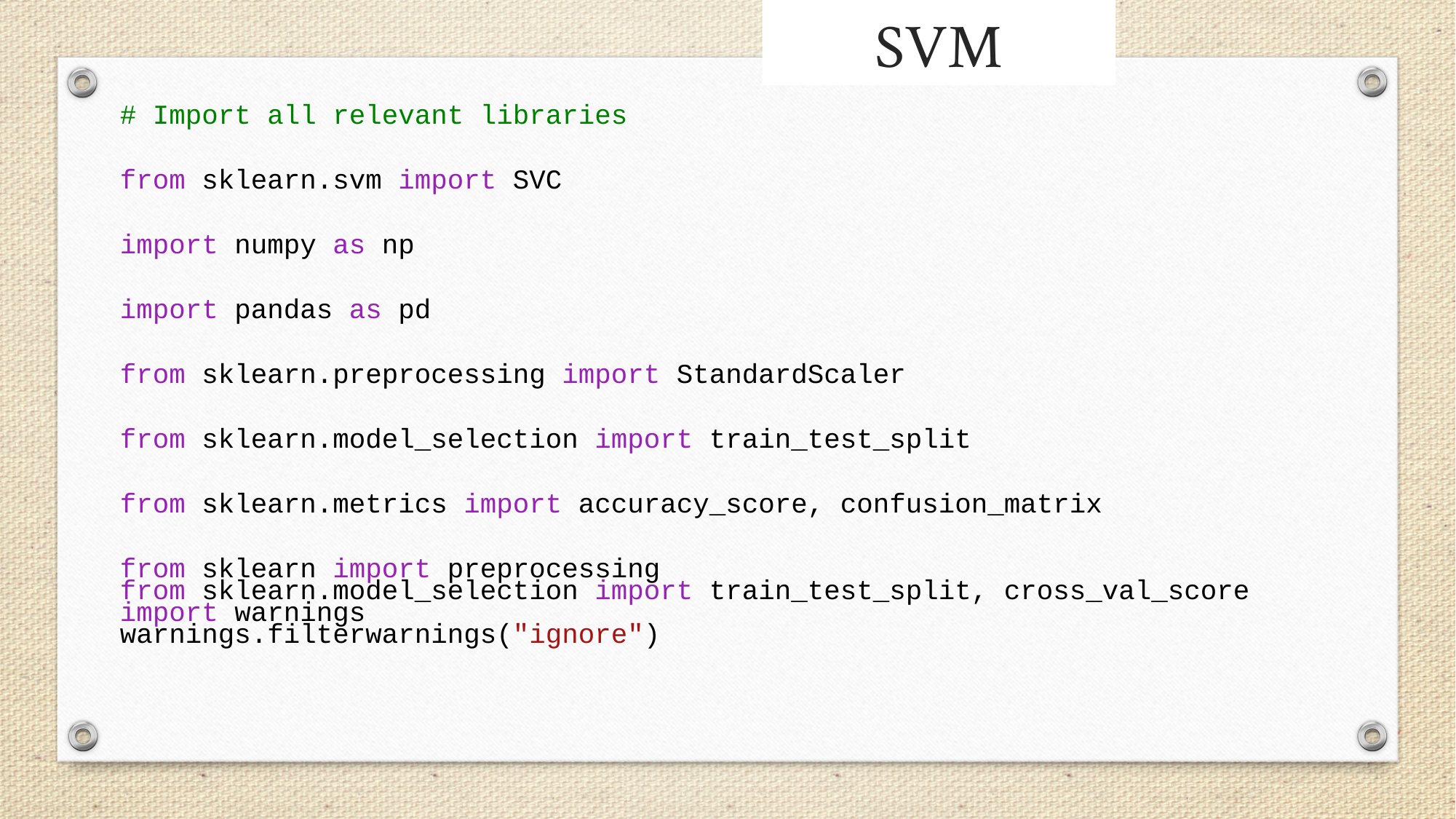

SVM
# Import all relevant libraries

from sklearn.svm import SVC

import numpy as np

import pandas as pd

from sklearn.preprocessing import StandardScaler

from sklearn.model_selection import train_test_split

from sklearn.metrics import accuracy_score, confusion_matrix

from sklearn import preprocessing
from sklearn.model_selection import train_test_split, cross_val_score
import warnings
warnings.filterwarnings("ignore")